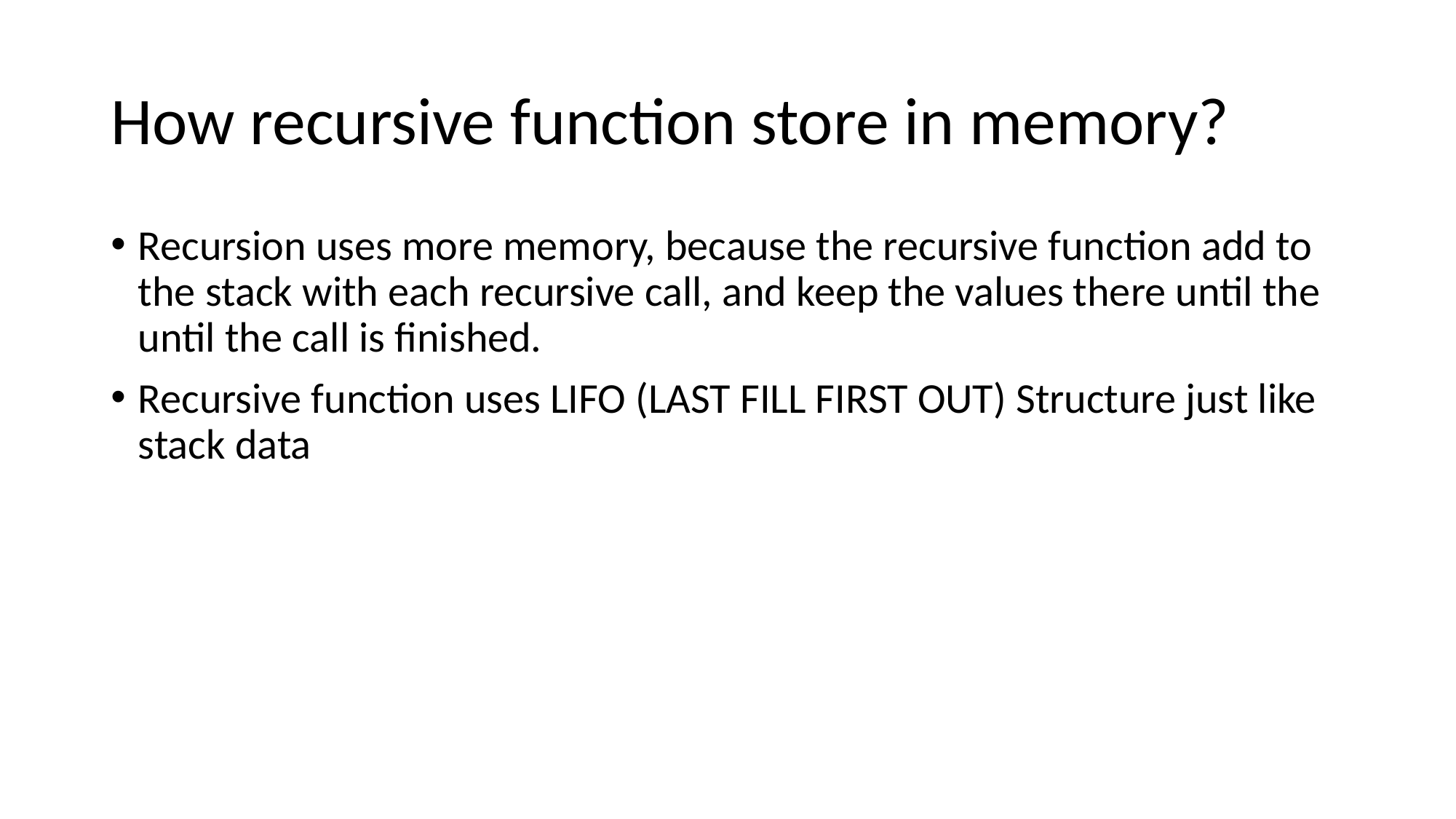

# How recursive function store in memory?
Recursion uses more memory, because the recursive function add to the stack with each recursive call, and keep the values there until the until the call is finished.
Recursive function uses LIFO (LAST FILL FIRST OUT) Structure just like stack data